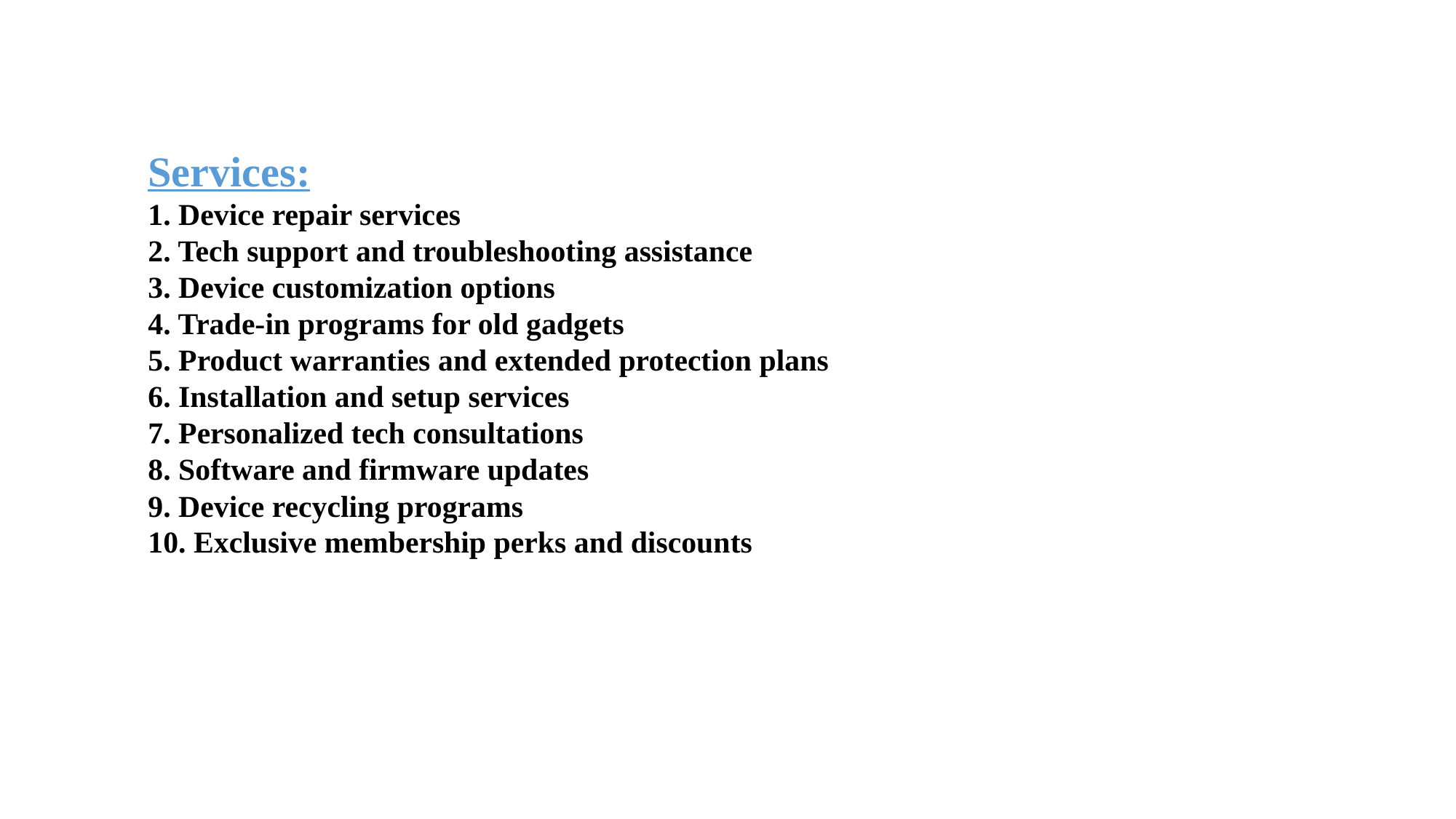

Services:
1. Device repair services
2. Tech support and troubleshooting assistance
3. Device customization options
4. Trade-in programs for old gadgets
5. Product warranties and extended protection plans
6. Installation and setup services
7. Personalized tech consultations
8. Software and firmware updates
9. Device recycling programs
10. Exclusive membership perks and discounts